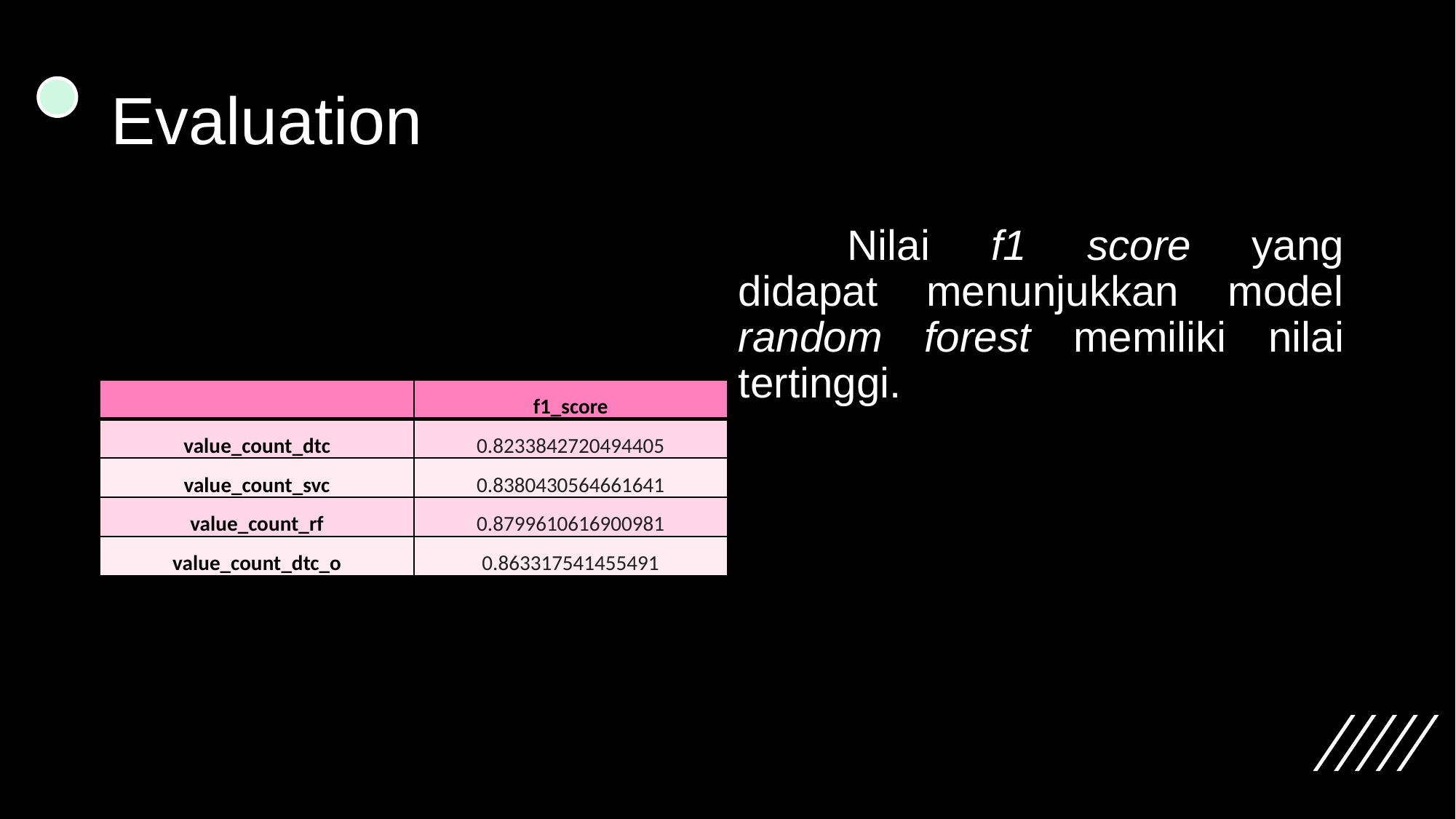

# Evaluation
	Nilai f1 score yang didapat menunjukkan model random forest memiliki nilai tertinggi.
|  | f1\_score |
| --- | --- |
| value\_count\_dtc | 0.8233842720494405 |
| value\_count\_svc | 0.8380430564661641 |
| value\_count\_rf | 0.8799610616900981 |
| value\_count\_dtc\_o | 0.863317541455491 |